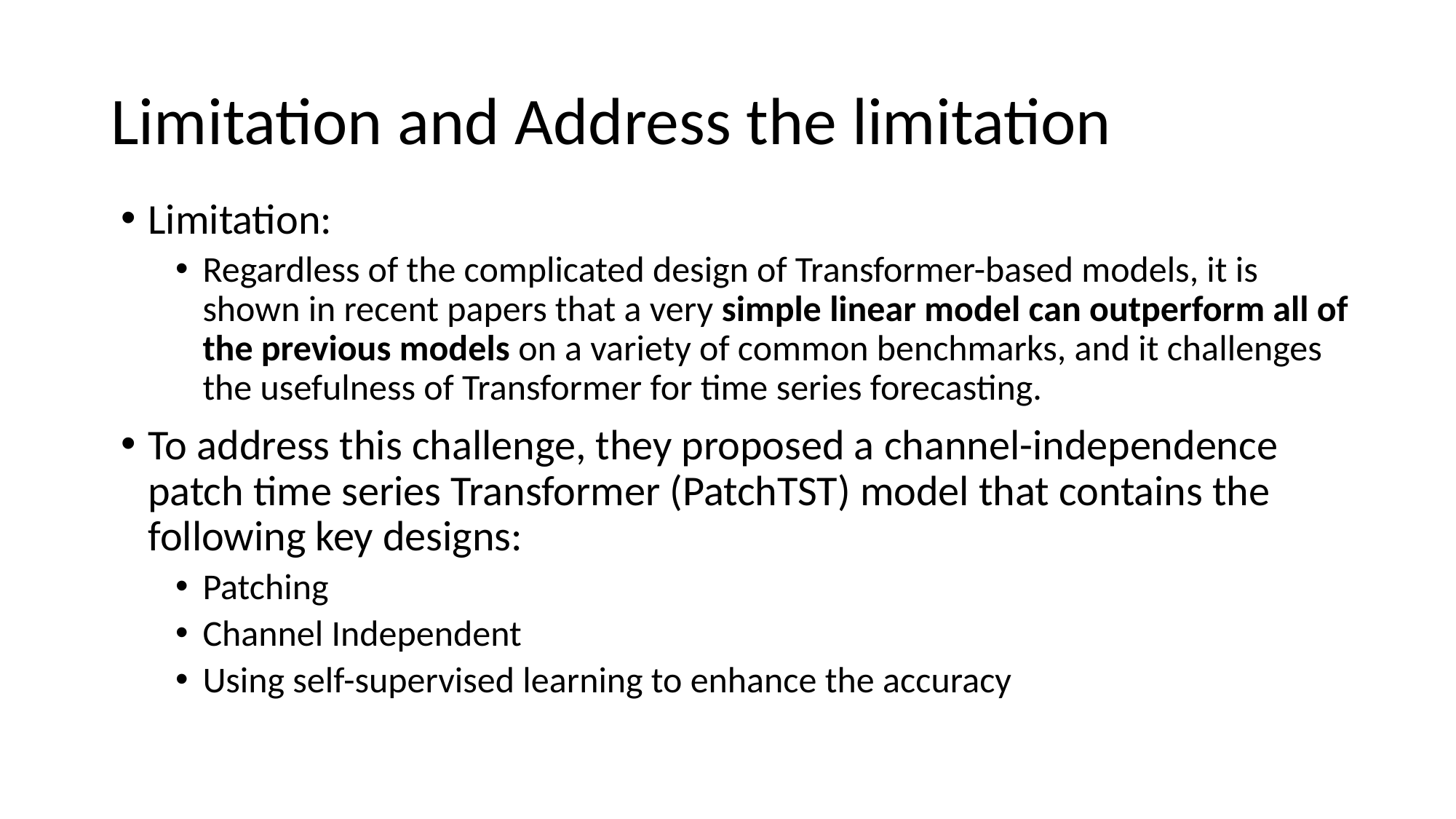

# Limitation and Address the limitation
Limitation:
Regardless of the complicated design of Transformer-based models, it is shown in recent papers that a very simple linear model can outperform all of the previous models on a variety of common benchmarks, and it challenges the usefulness of Transformer for time series forecasting.
To address this challenge, they proposed a channel-independence patch time series Transformer (PatchTST) model that contains the following key designs:
Patching
Channel Independent
Using self-supervised learning to enhance the accuracy